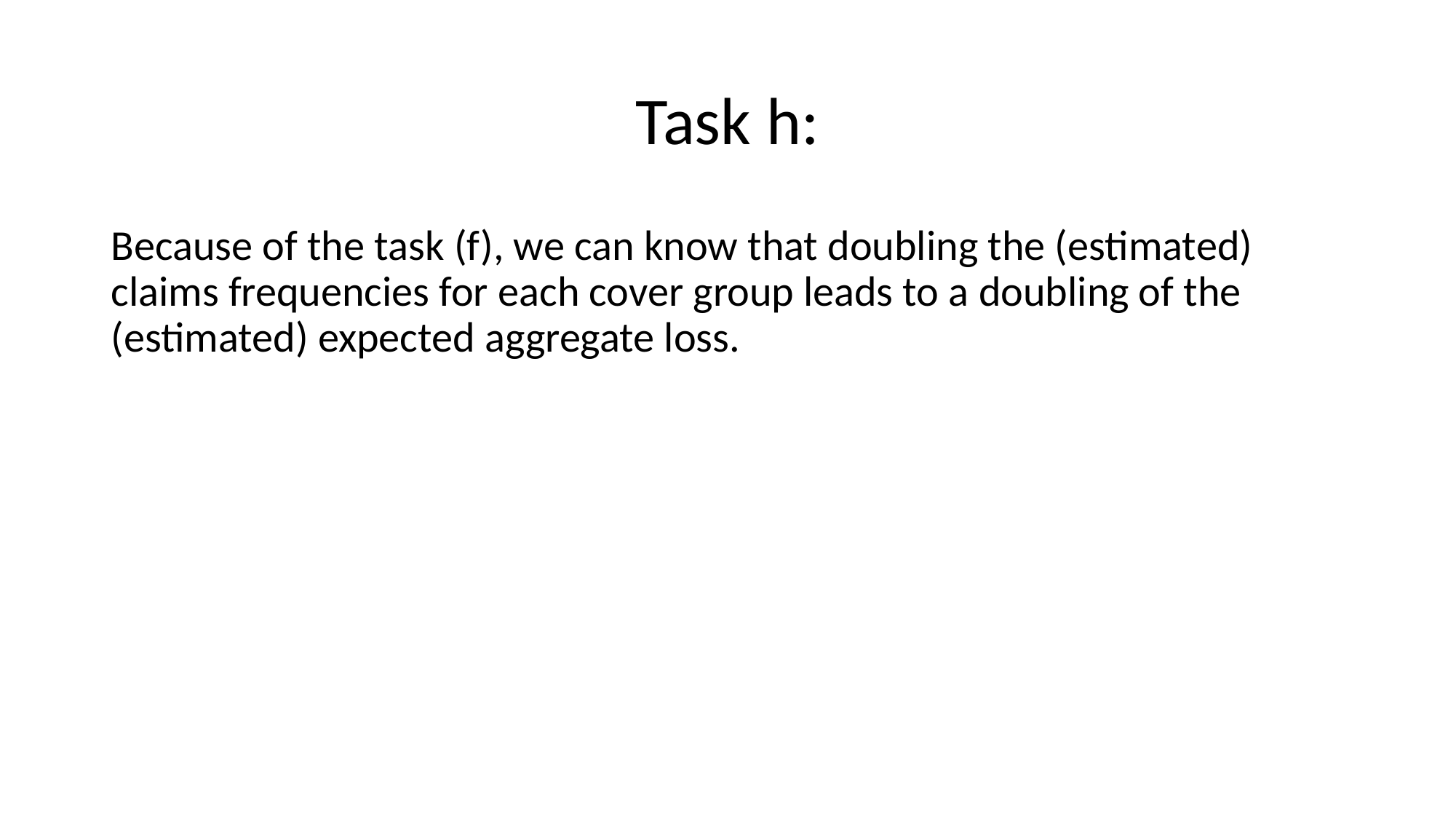

# Task h:
Because of the task (f), we can know that doubling the (estimated) claims frequencies for each cover group leads to a doubling of the (estimated) expected aggregate loss.